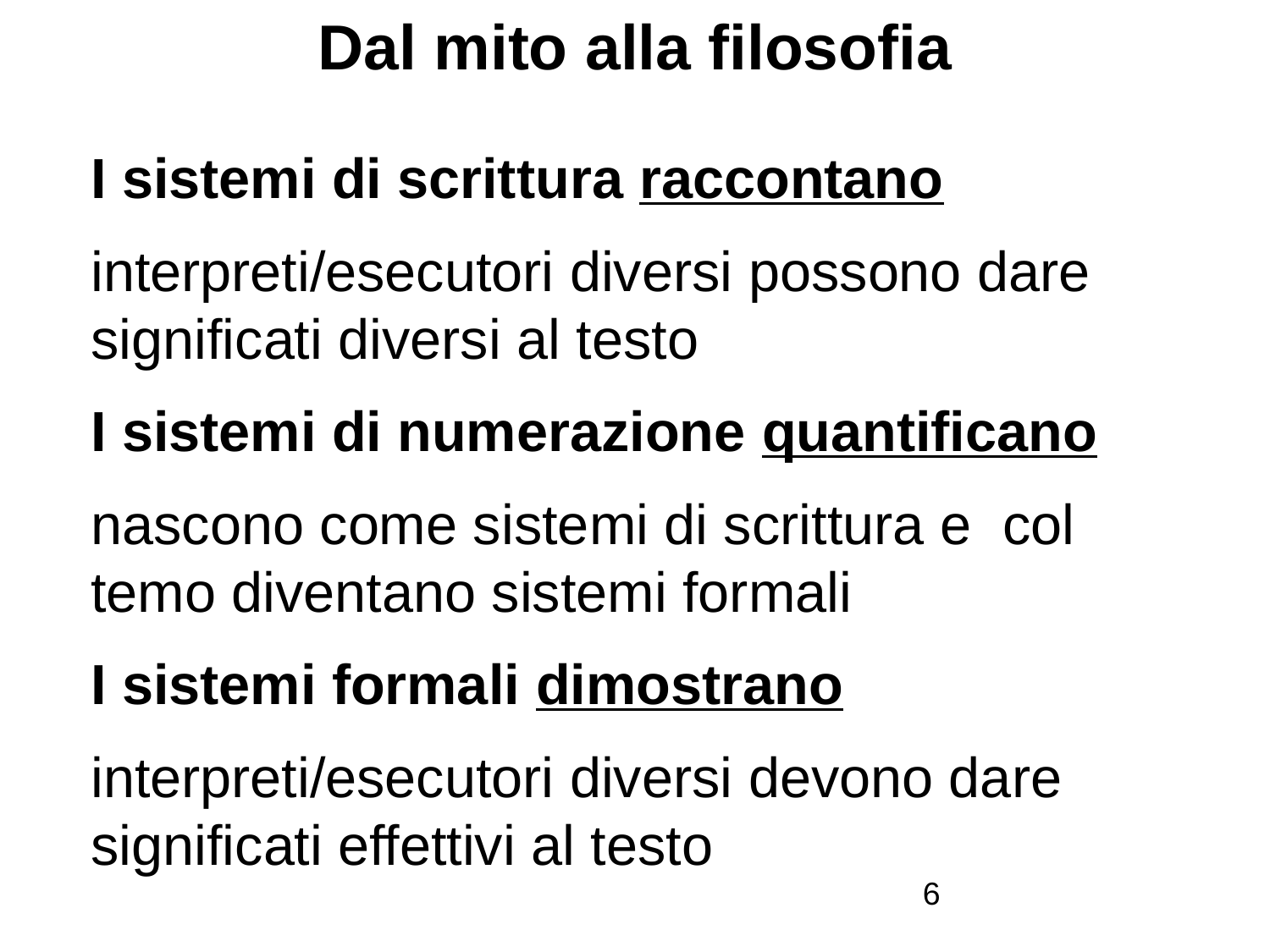

# Dal mito alla filosofia
I sistemi di scrittura raccontano
interpreti/esecutori diversi possono dare significati diversi al testo
I sistemi di numerazione quantificano
nascono come sistemi di scrittura e  col temo diventano sistemi formali
I sistemi formali dimostrano
interpreti/esecutori diversi devono dare significati effettivi al testo

6